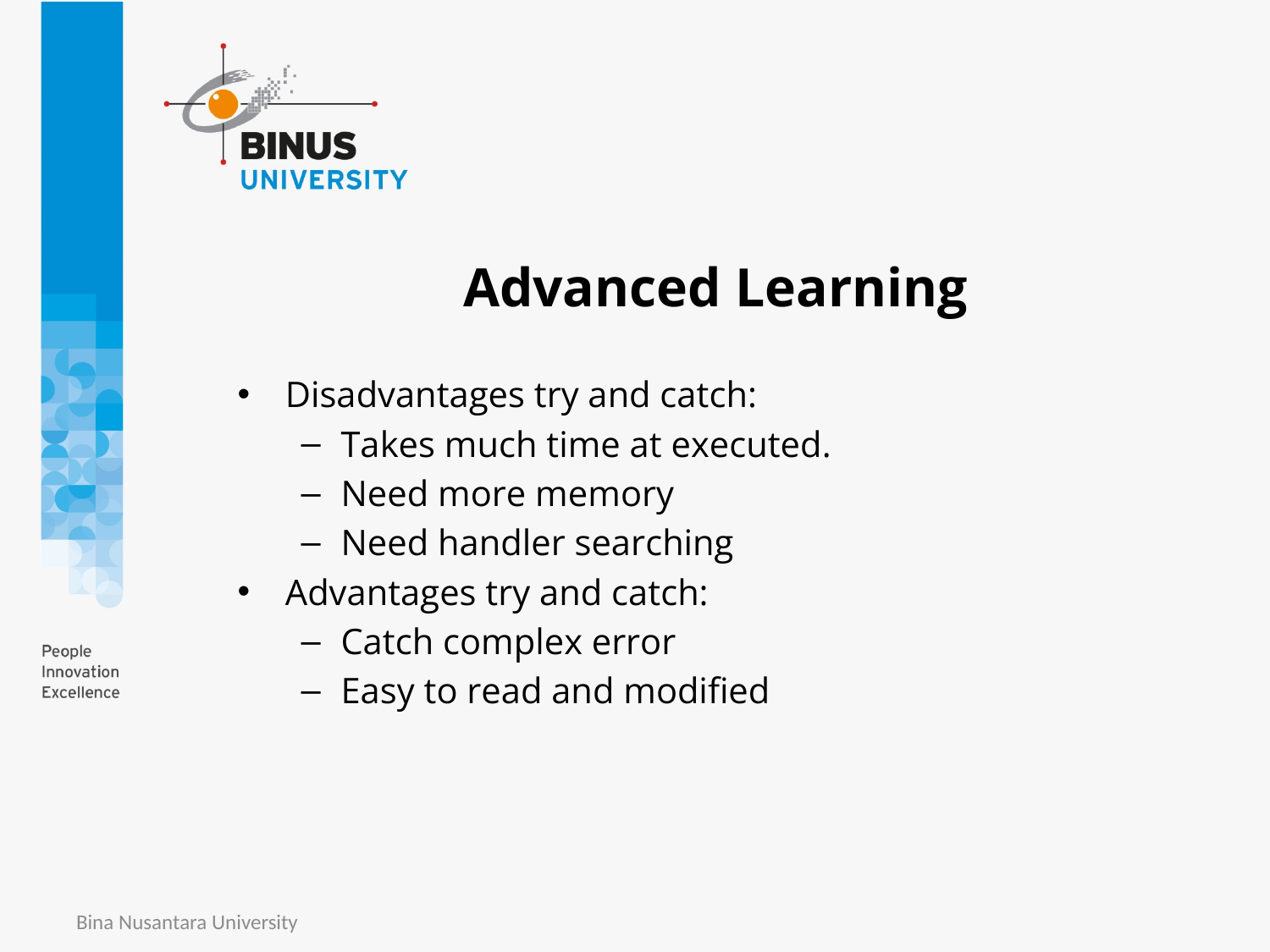

# Advanced Learning
Disadvantages try and catch:
Takes much time at executed.
Need more memory
Need handler searching
Advantages try and catch:
Catch complex error
Easy to read and modified
Bina Nusantara University